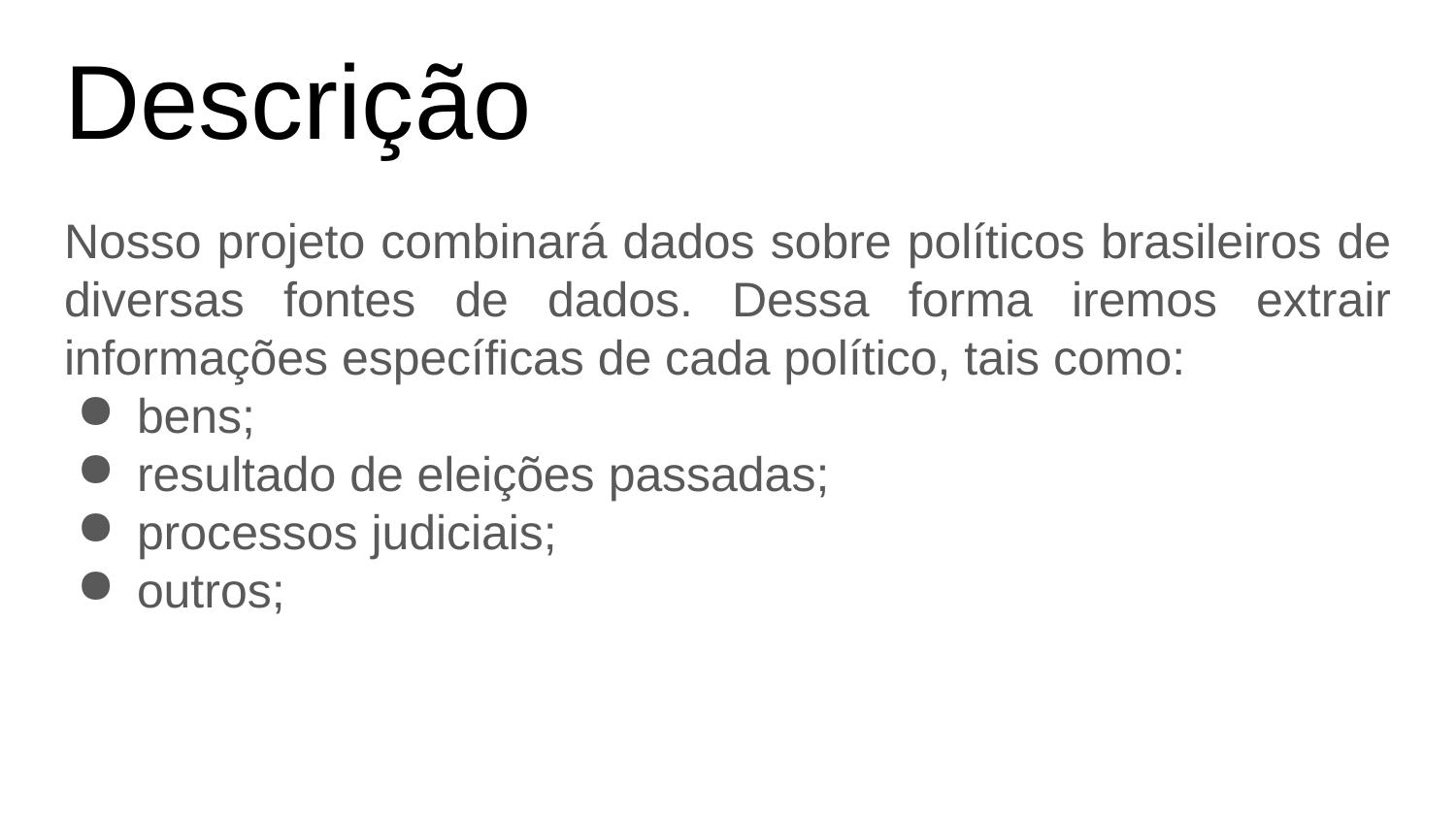

# Descrição
Nosso projeto combinará dados sobre políticos brasileiros de diversas fontes de dados. Dessa forma iremos extrair informações específicas de cada político, tais como:
bens;
resultado de eleições passadas;
processos judiciais;
outros;